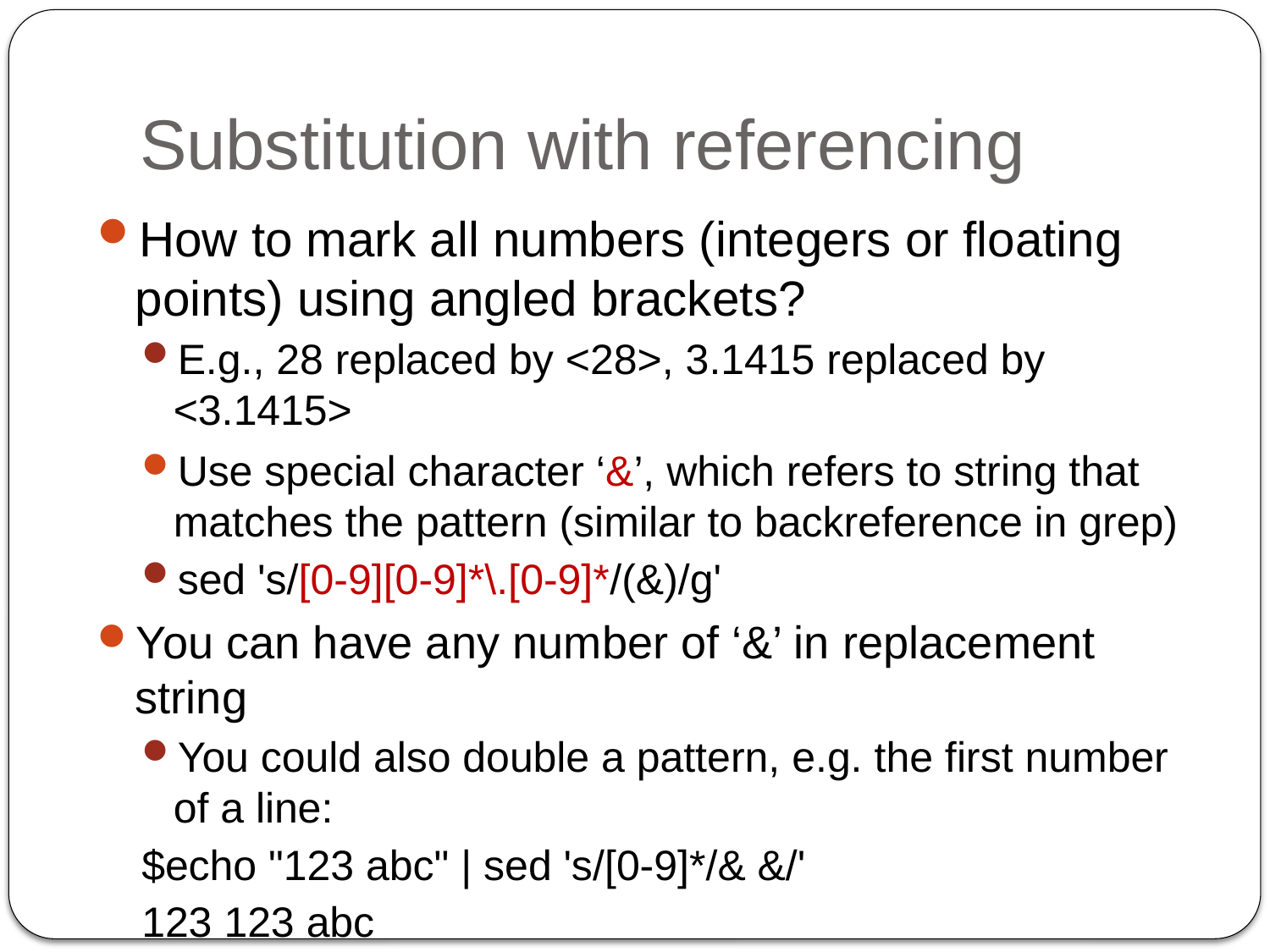

# Substitution with referencing
How to mark all numbers (integers or floating points) using angled brackets?
E.g., 28 replaced by <28>, 3.1415 replaced by <3.1415>
Use special character ‘&’, which refers to string that matches the pattern (similar to backreference in grep)
sed 's/[0-9][0-9]*\.[0-9]*/(&)/g'
You can have any number of ‘&’ in replacement string
You could also double a pattern, e.g. the first number of a line:
$echo "123 abc" | sed 's/[0-9]*/& &/'
123 123 abc